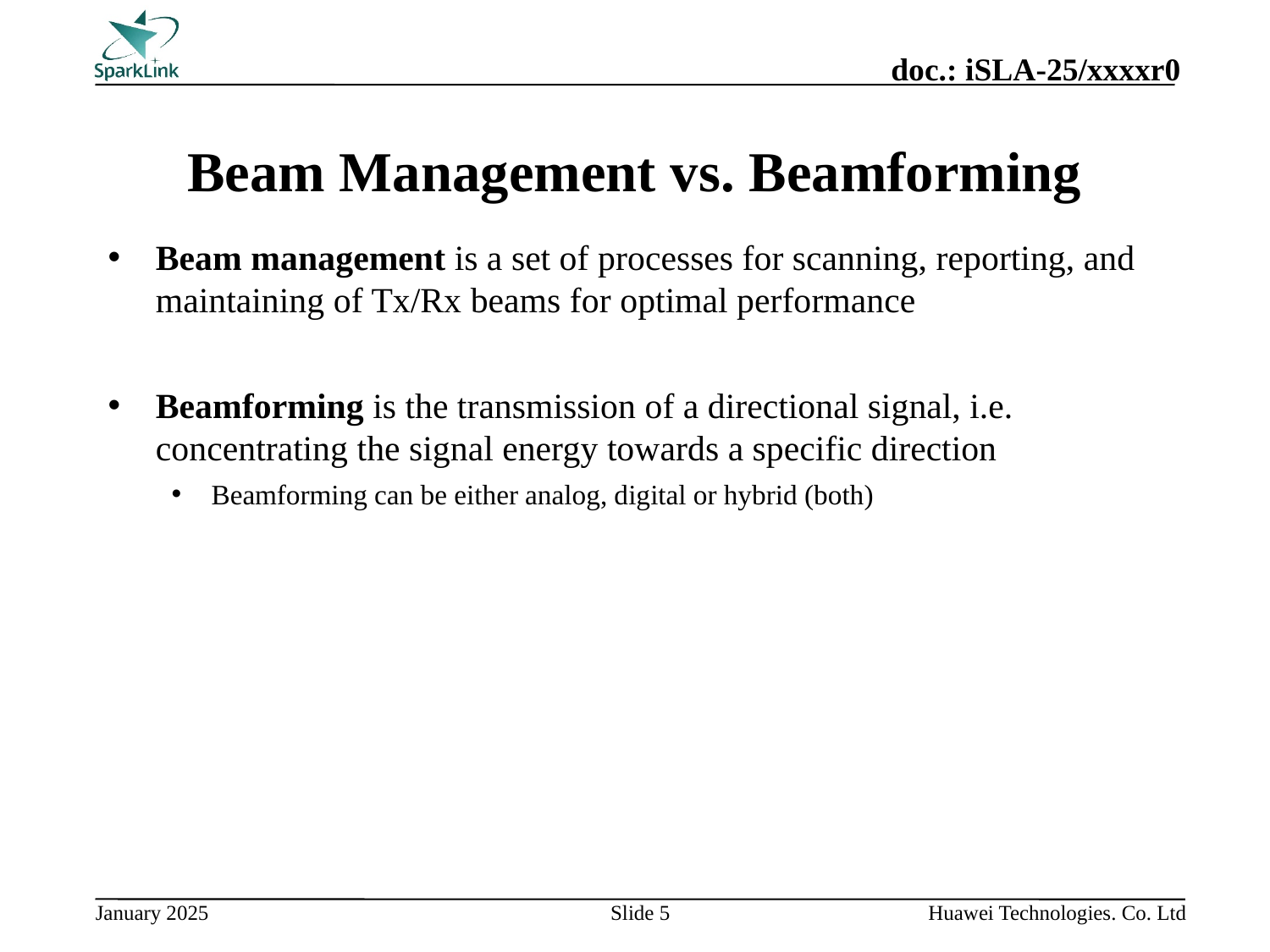

# Beam Management vs. Beamforming
Beam management is a set of processes for scanning, reporting, and maintaining of Tx/Rx beams for optimal performance

Beamforming is the transmission of a directional signal, i.e. concentrating the signal energy towards a specific direction
Beamforming can be either analog, digital or hybrid (both)

Slide 5